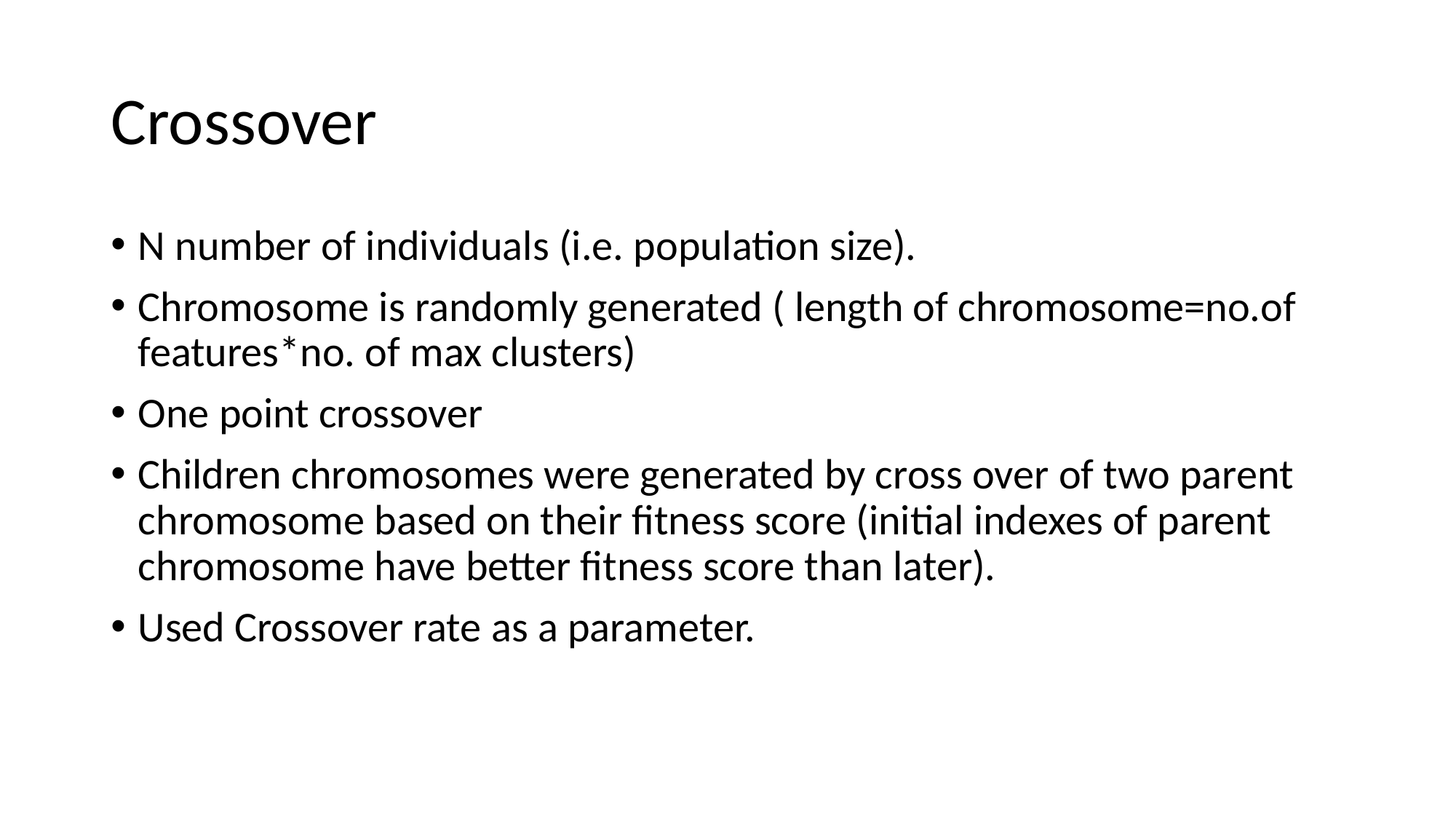

# Crossover
N number of individuals (i.e. population size).
Chromosome is randomly generated ( length of chromosome=no.of features*no. of max clusters)
One point crossover
Children chromosomes were generated by cross over of two parent chromosome based on their fitness score (initial indexes of parent chromosome have better fitness score than later).
Used Crossover rate as a parameter.